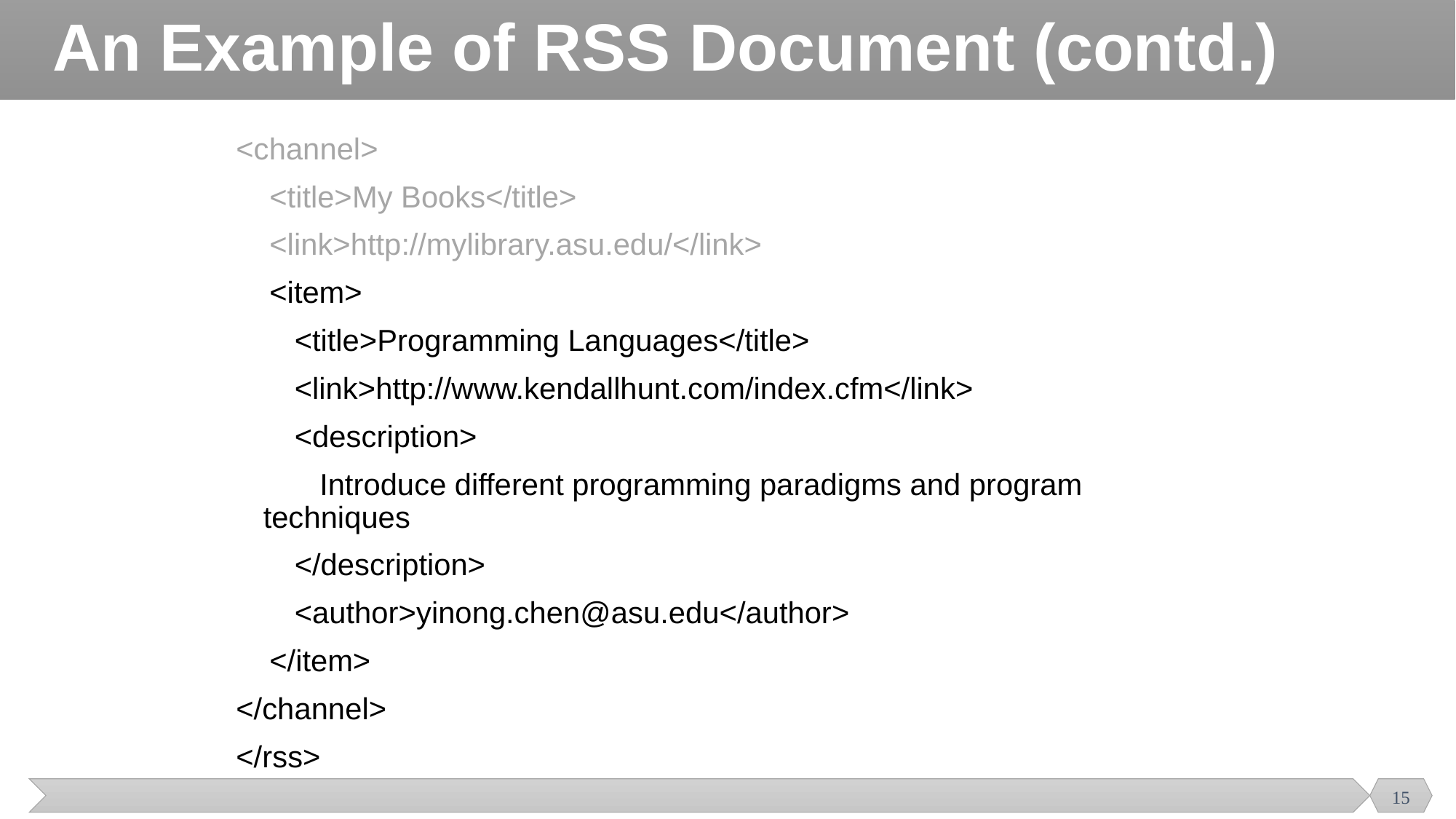

# An Example of RSS Document (contd.)
<channel>
    <title>My Books</title>
    <link>http://mylibrary.asu.edu/</link>
    <item>
       <title>Programming Languages</title>
       <link>http://www.kendallhunt.com/index.cfm</link>
       <description>
          Introduce different programming paradigms and program techniques
       </description>
       <author>yinong.chen@asu.edu</author>
    </item>
</channel>
</rss>
15